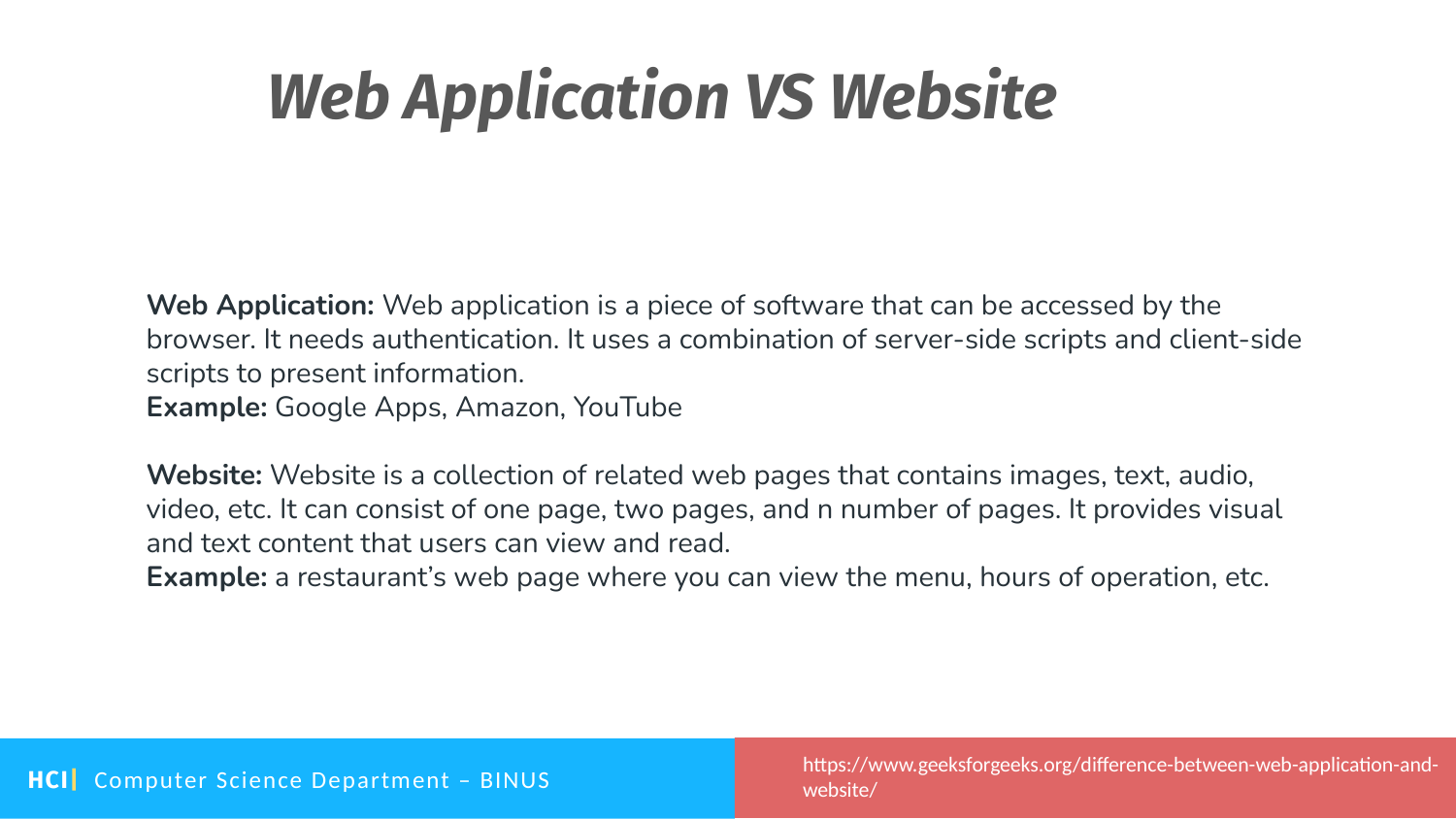

# Web Application VS Website
Web Application: Web application is a piece of software that can be accessed by the browser. It needs authentication. It uses a combination of server-side scripts and client-side scripts to present information.
Example: Google Apps, Amazon, YouTube

Website: Website is a collection of related web pages that contains images, text, audio, video, etc. It can consist of one page, two pages, and n number of pages. It provides visual and text content that users can view and read.
Example: a restaurant’s web page where you can view the menu, hours of operation, etc.

https://www.geeksforgeeks.org/difference-between-web-application-and-website/
HCI| Computer Science Department – BINUS